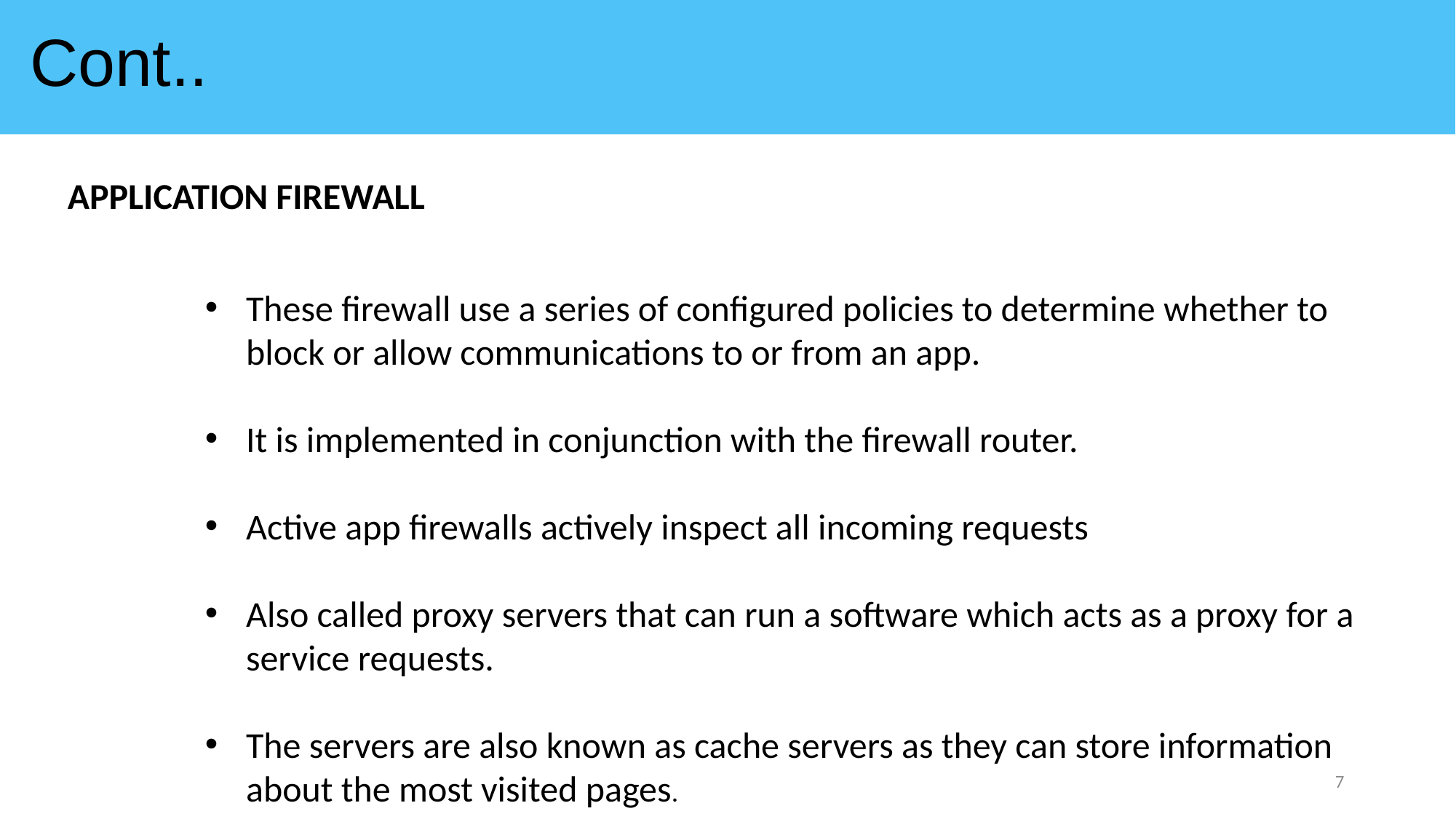

# Cont..
APPLICATION FIREWALL
These firewall use a series of configured policies to determine whether to block or allow communications to or from an app.

It is implemented in conjunction with the firewall router.

Active app firewalls actively inspect all incoming requests

Also called proxy servers that can run a software which acts as a proxy for a service requests.

The servers are also known as cache servers as they can store information about the most visited pages.
7